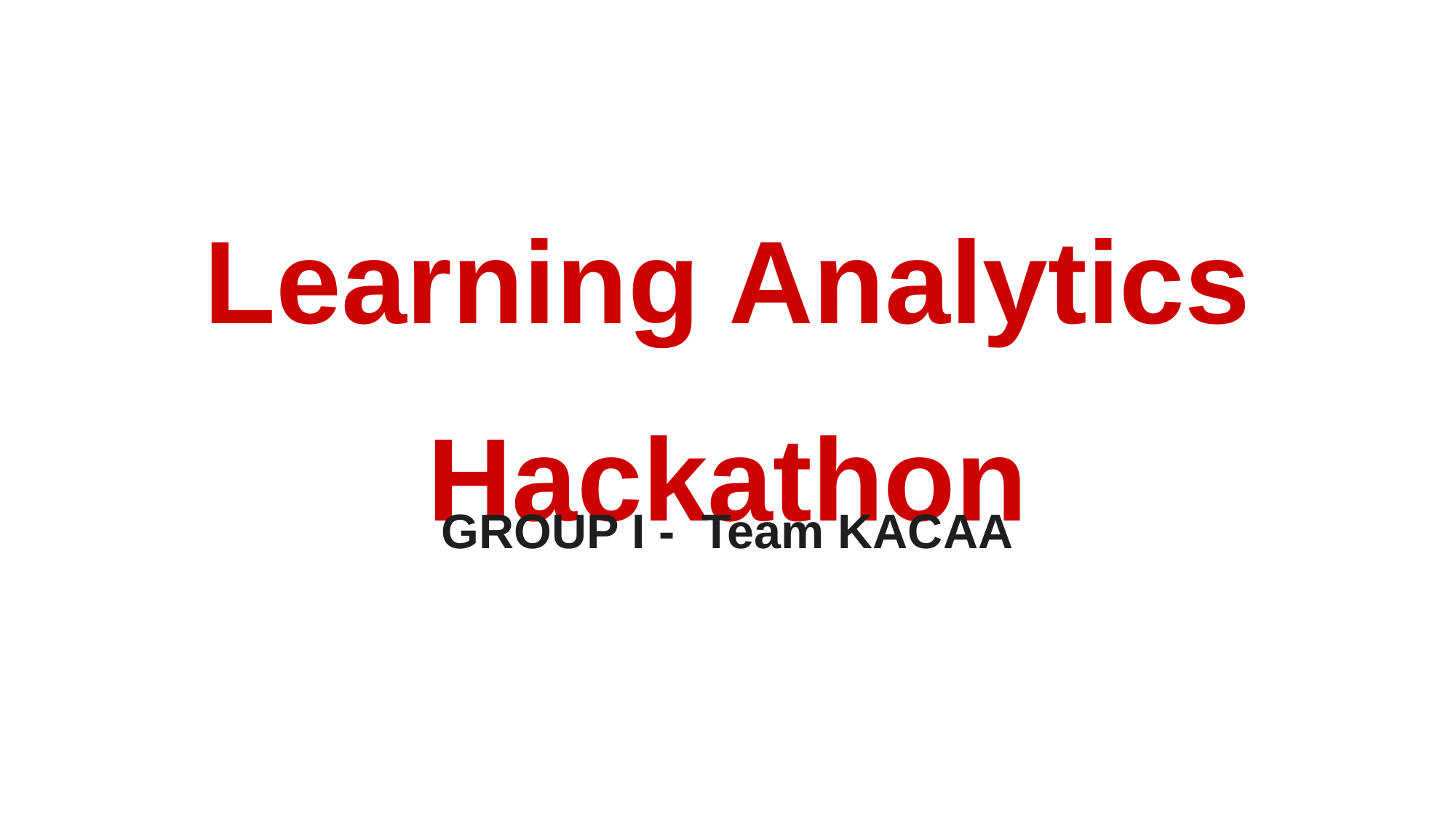

# Learning Analytics Hackathon

GROUP I -  Team KACAA